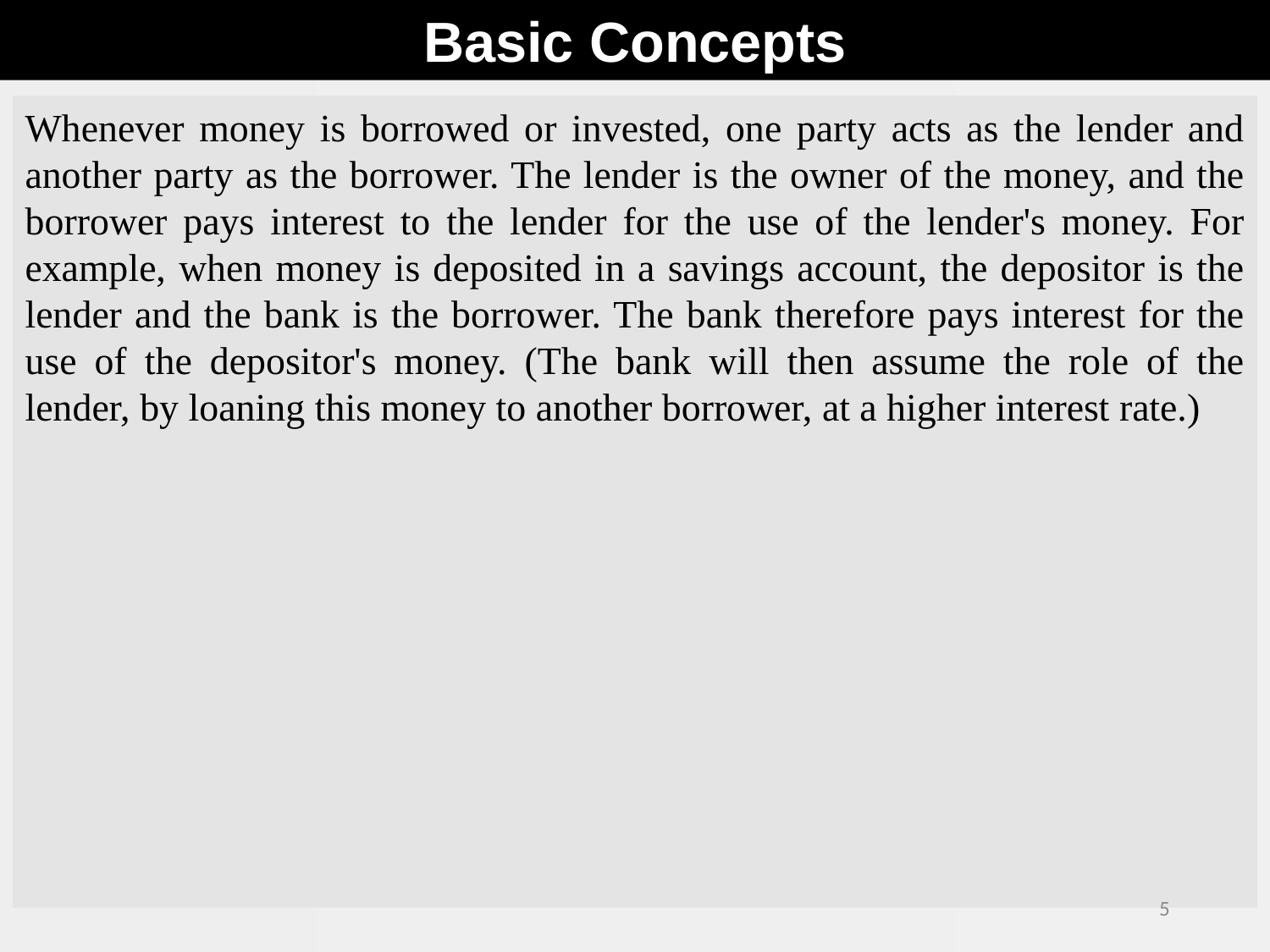

Basic Concepts

Whenever money is borrowed or invested, one party acts as the lender and another party as the borrower. The lender is the owner of the money, and the borrower pays interest to the lender for the use of the lender's money. For example, when money is deposited in a savings account, the depositor is the lender and the bank is the borrower. The bank therefore pays interest for the use of the depositor's money. (The bank will then assume the role of the lender, by loaning this money to another borrower, at a higher interest rate.)
5